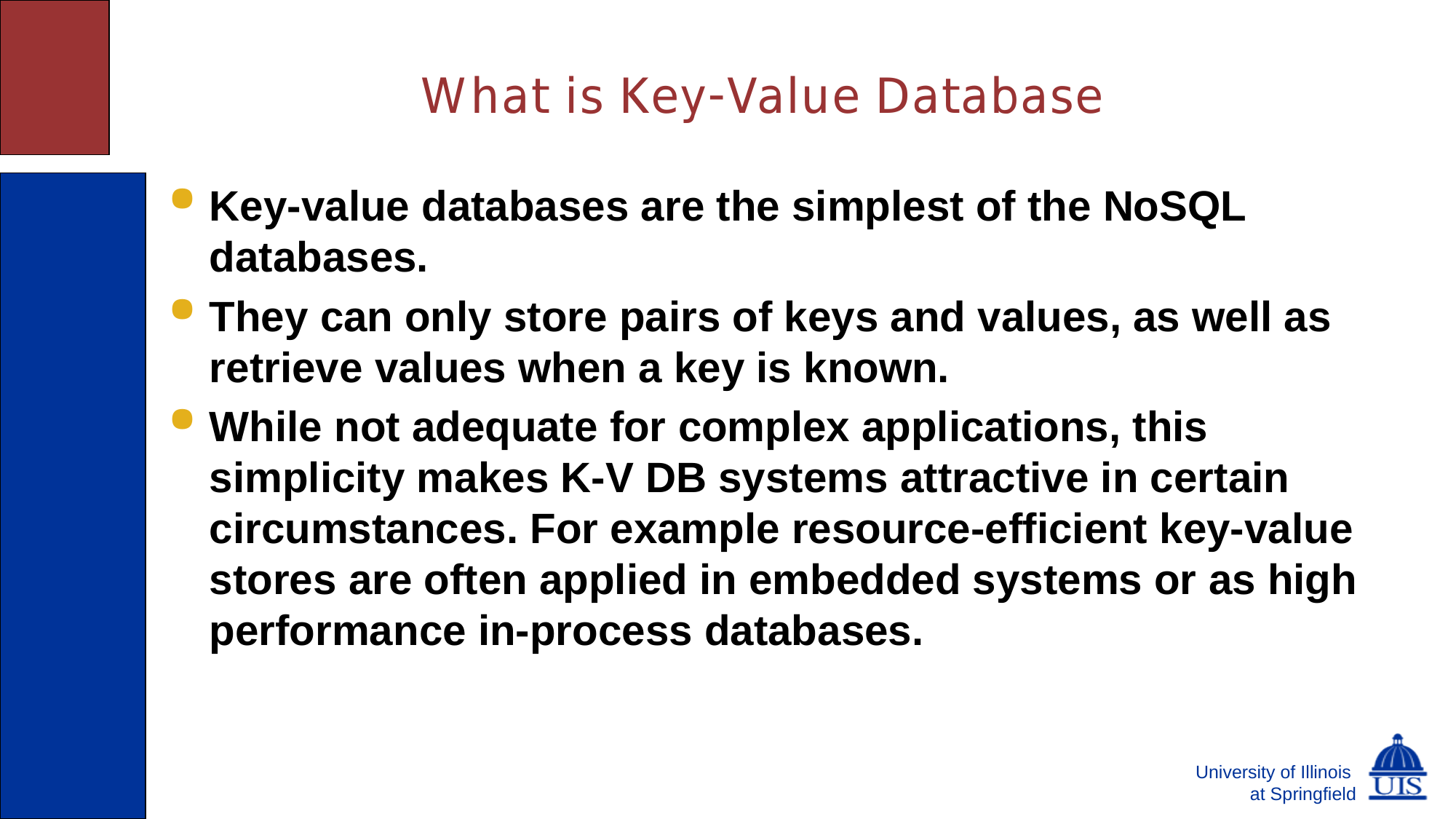

# What is Key-Value Database
Key-value databases are the simplest of the NoSQL databases.
They can only store pairs of keys and values, as well as retrieve values when a key is known.
While not adequate for complex applications, this simplicity makes K-V DB systems attractive in certain circumstances. For example resource-efficient key-value stores are often applied in embedded systems or as high performance in-process databases.